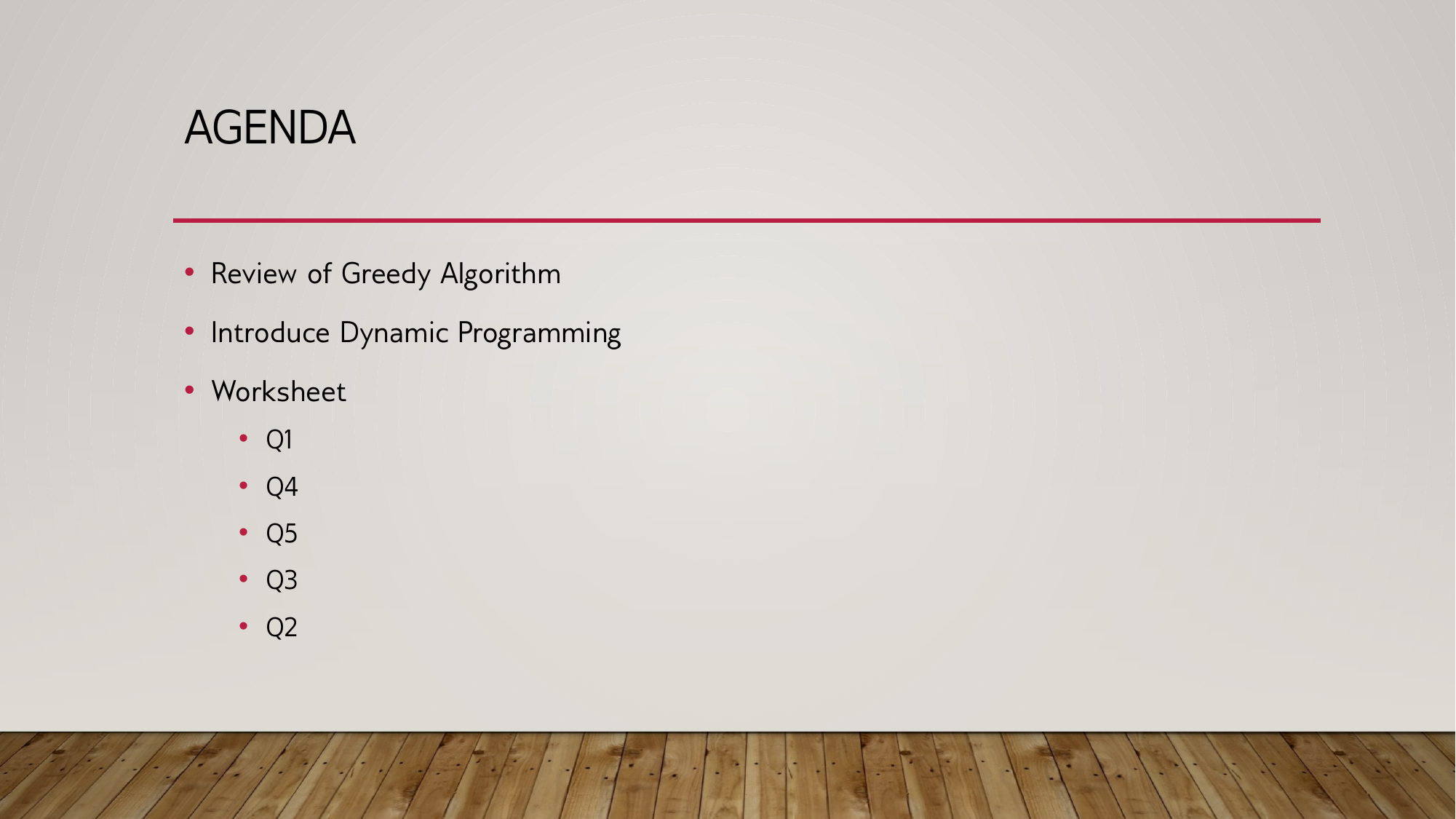

# Agenda
Review of Greedy Algorithm
Introduce Dynamic Programming
Worksheet
Q1
Q4
Q5
Q3
Q2